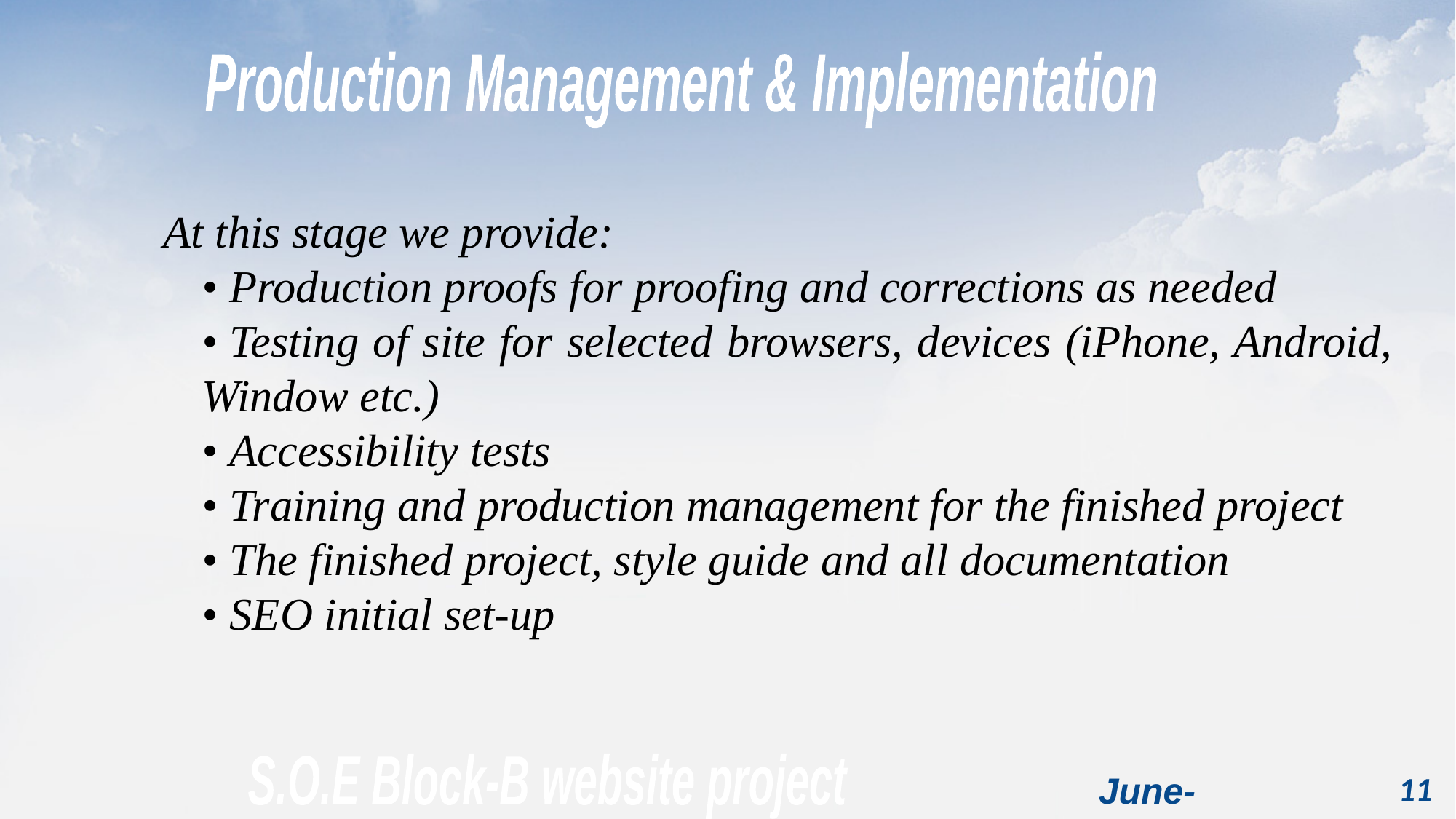

Production Management & Implementation
 At this stage we provide:
• Production proofs for proofing and corrections as needed
• Testing of site for selected browsers, devices (iPhone, Android, Window etc.)
• Accessibility tests
• Training and production management for the finished project
• The finished project, style guide and all documentation
• SEO initial set-up

S.O.E Block-B website project
June-2022
11